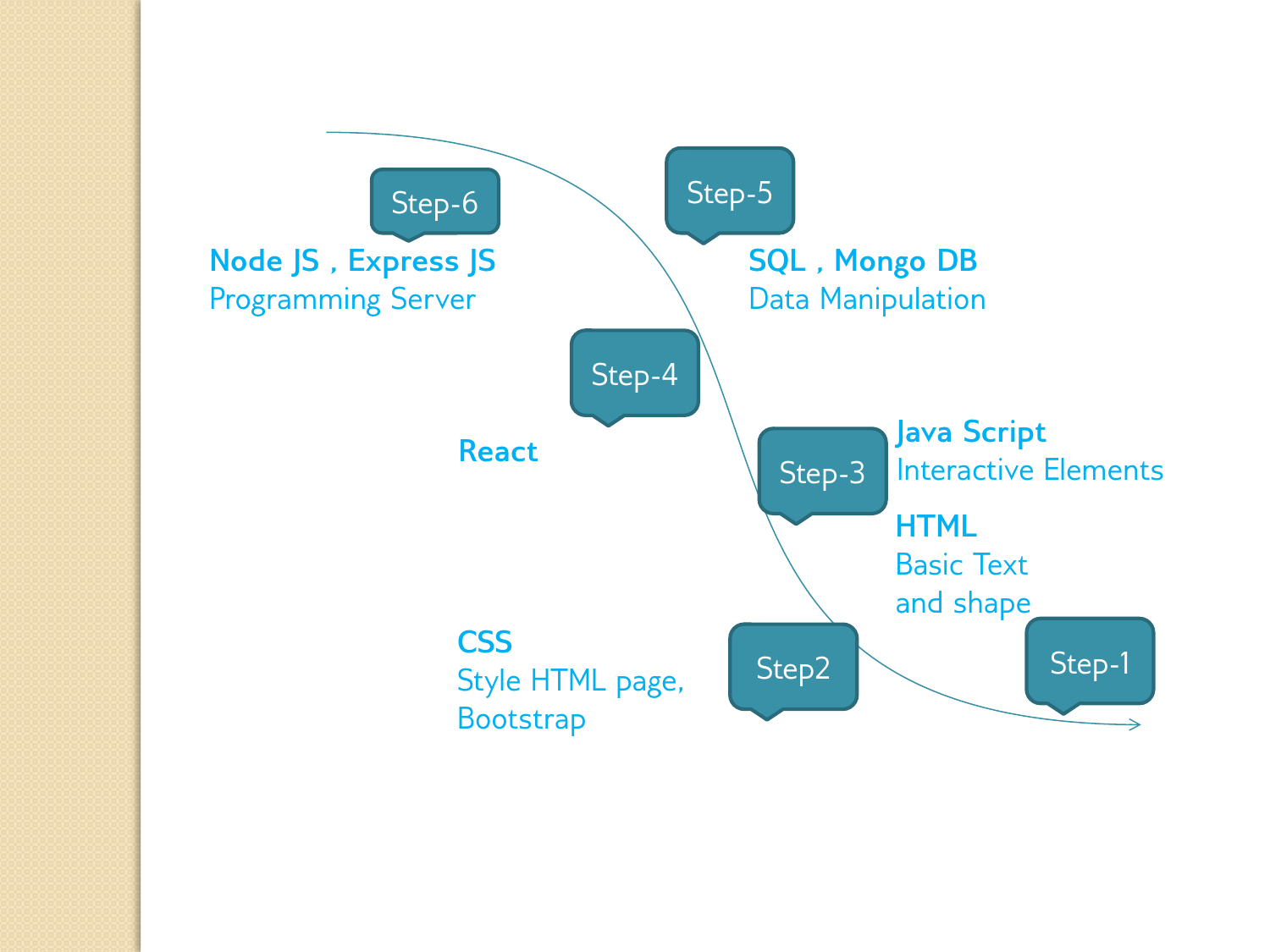

Step-5
Step-6
Node JS , Express JS
Programming Server
SQL , Mongo DB
Data Manipulation

Step-4
Java Script
Interactive Elements
React
Step-3
HTML
Basic Text
and shape
CSS
Style HTML page,
Bootstrap
Step-1
Step2